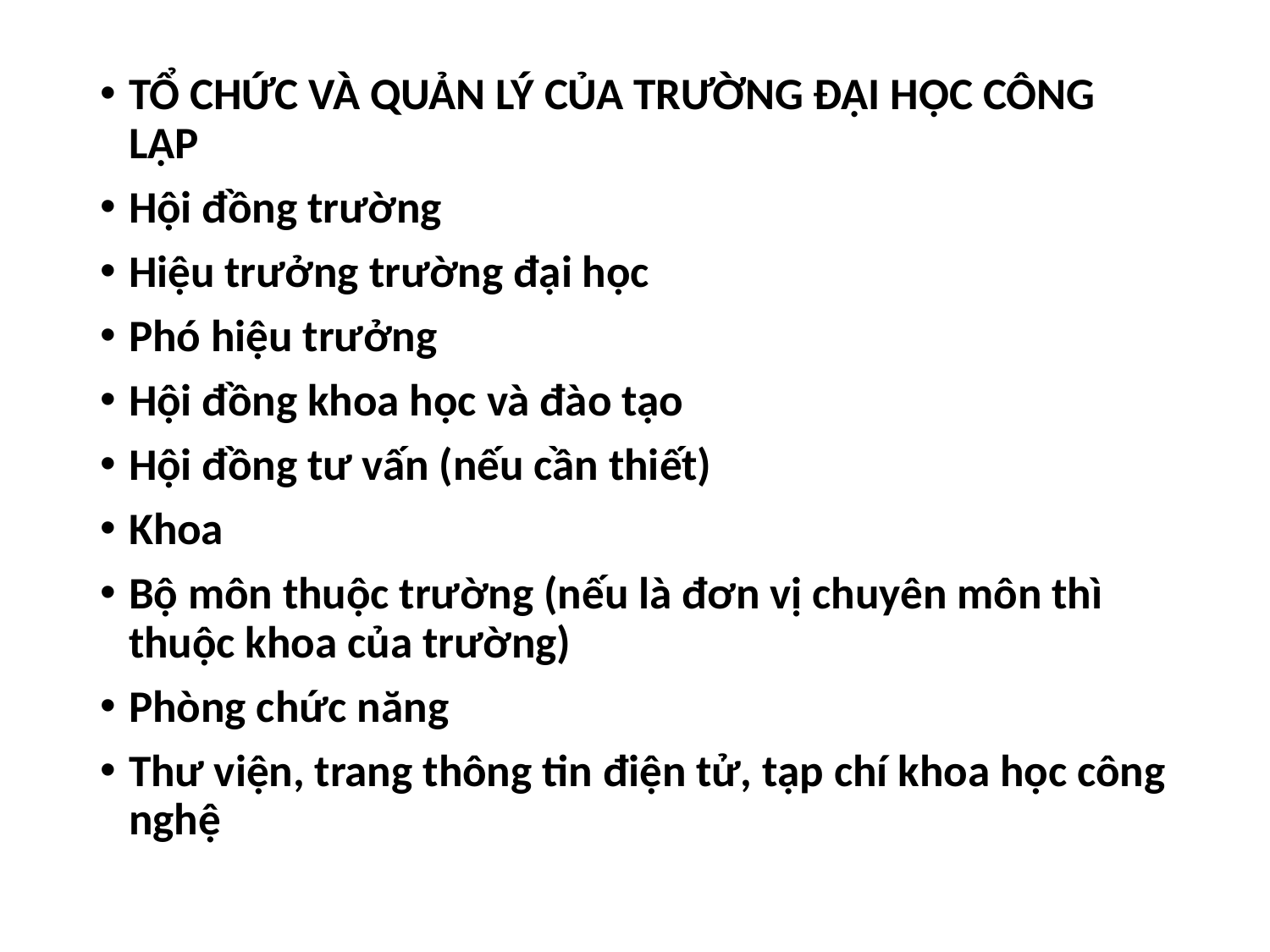

TỔ CHỨC VÀ QUẢN LÝ CỦA TRƯỜNG ĐẠI HỌC CÔNG LẬP
Hội đồng trường
Hiệu trưởng trường đại học
Phó hiệu trưởng
Hội đồng khoa học và đào tạo
Hội đồng tư vấn (nếu cần thiết)
Khoa
Bộ môn thuộc trường (nếu là đơn vị chuyên môn thì thuộc khoa của trường)
Phòng chức năng
Thư viện, trang thông tin điện tử, tạp chí khoa học công nghệ